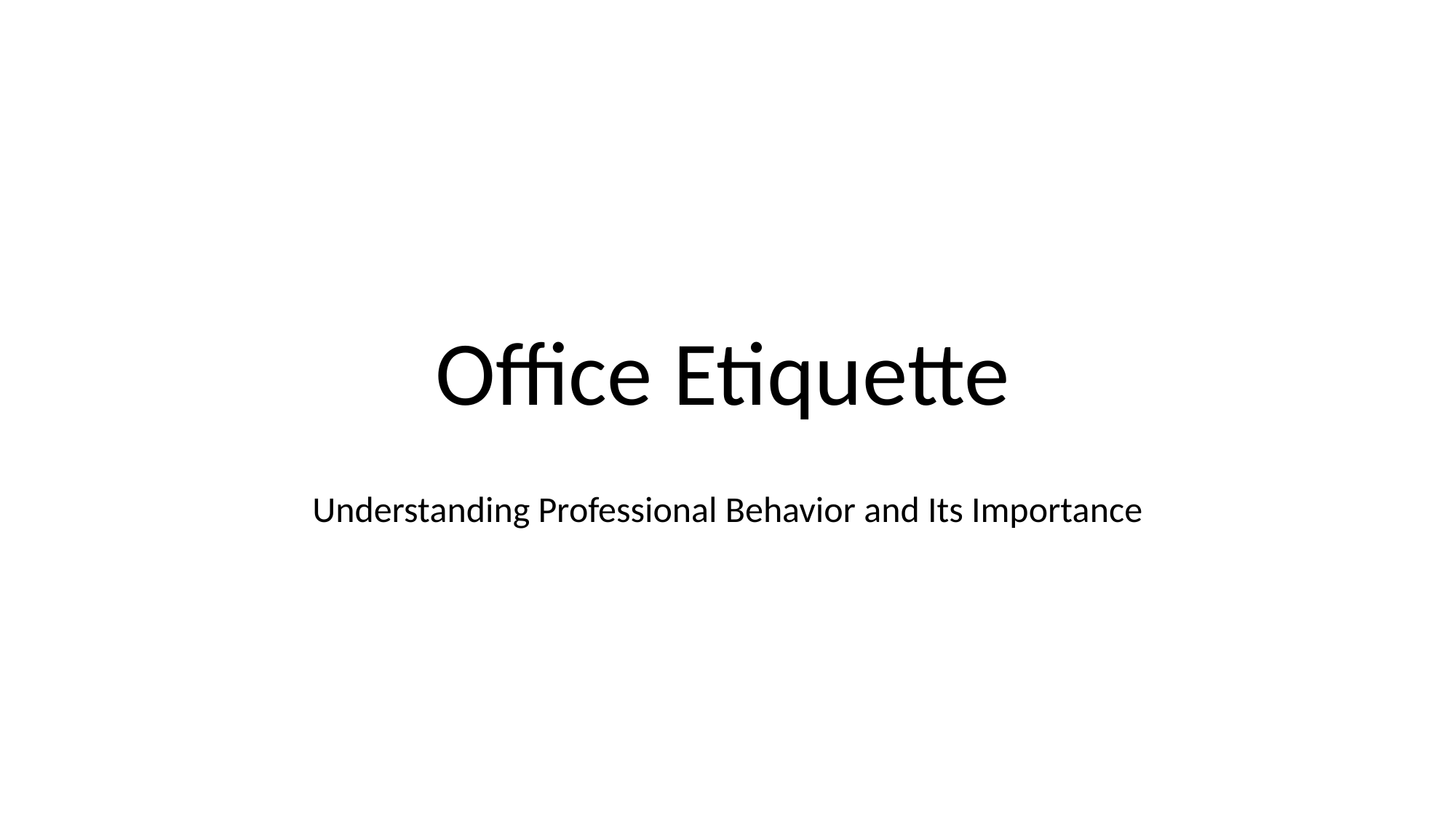

# Office Etiquette
Understanding Professional Behavior and Its Importance